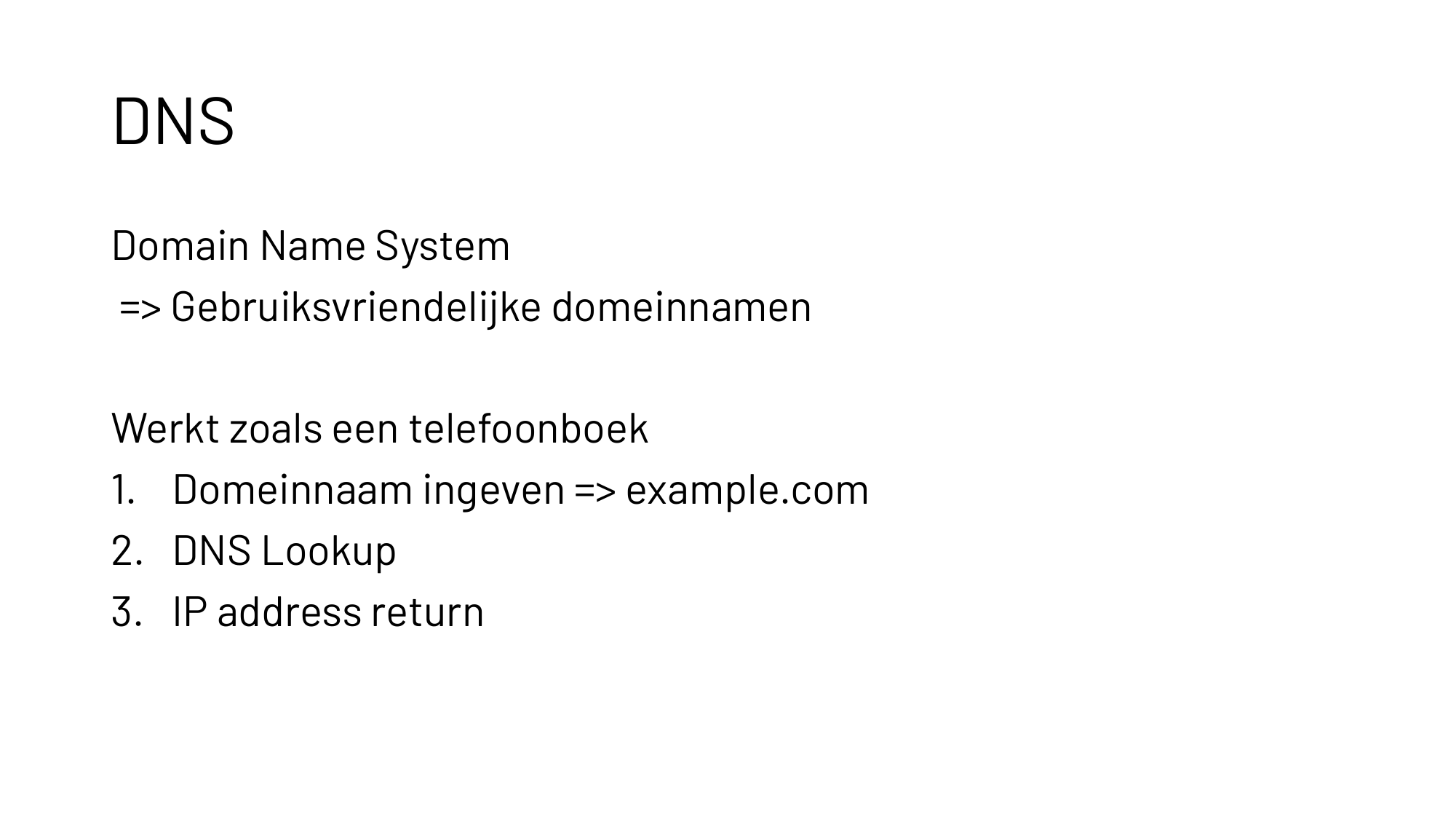

# DNS
Domain Name System
 => Gebruiksvriendelijke domeinnamen

Werkt zoals een telefoonboek
Domeinnaam ingeven => example.com
DNS Lookup
IP address return